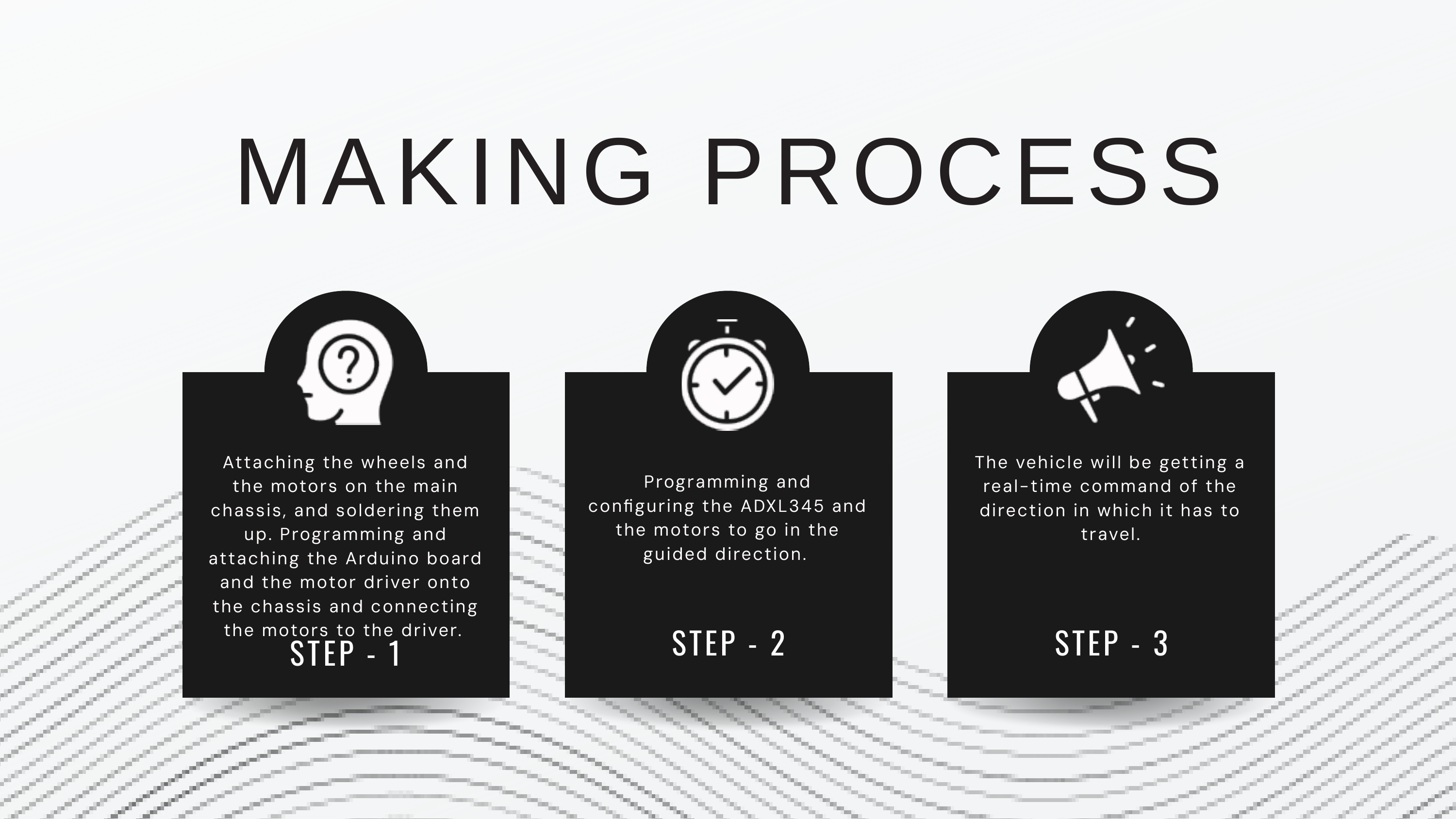

MAKING PROCESS

Attaching the wheels and the motors on the main chassis, and soldering them up. Programming and attaching the Arduino board and the motor driver onto the chassis and connecting the motors to the driver.
The vehicle will be getting a real-time command of the direction in which it has to travel.
Programming and configuring the ADXL345 and the motors to go in the guided direction.

STEP - 2
STEP - 3
STEP - 1